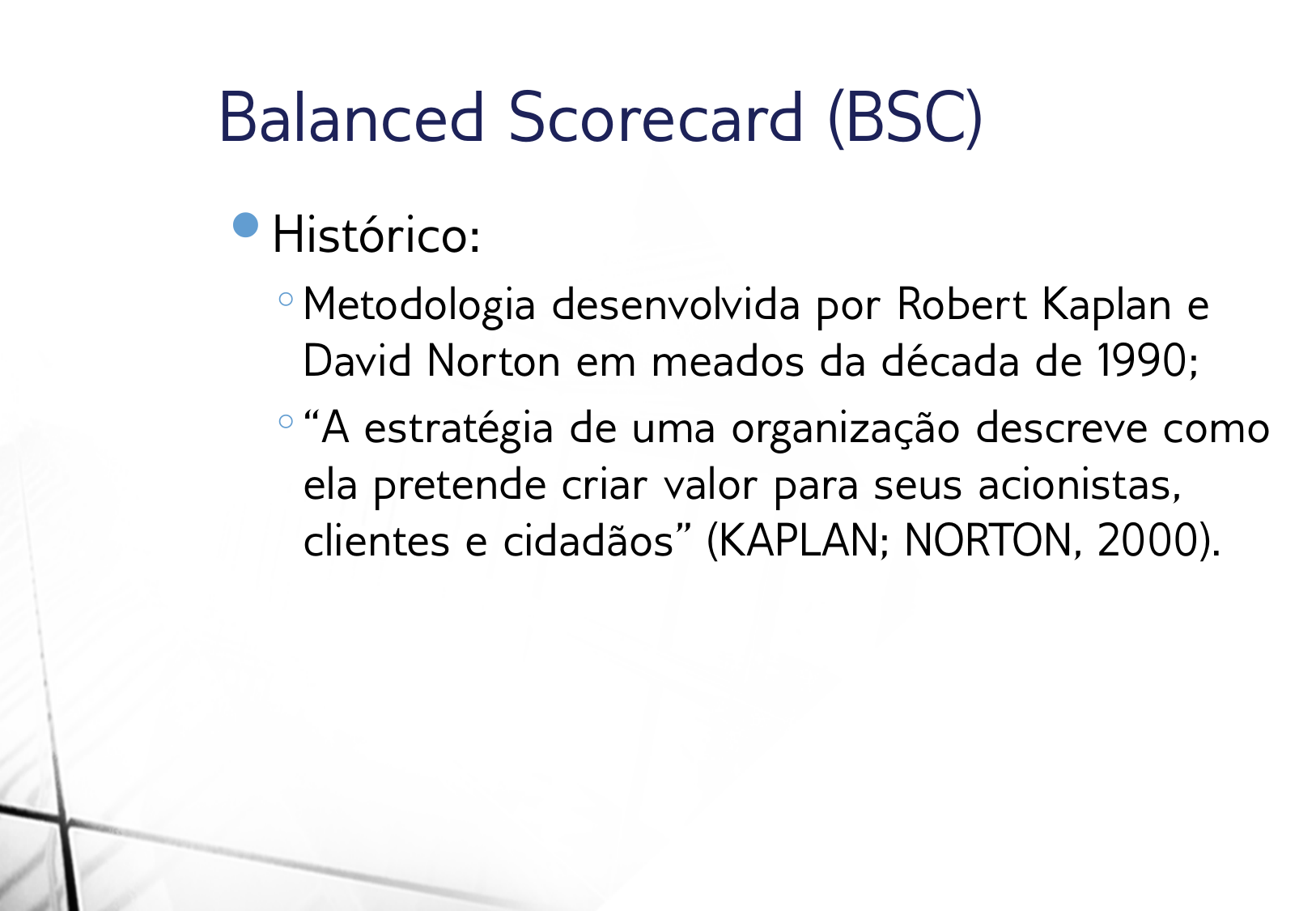

Balanced Scorecard (BSC)
Histórico:
Metodologia desenvolvida por Robert Kaplan e David Norton em meados da década de 1990;
“A estratégia de uma organização descreve como ela pretende criar valor para seus acionistas, clientes e cidadãos” (KAPLAN; NORTON, 2000).